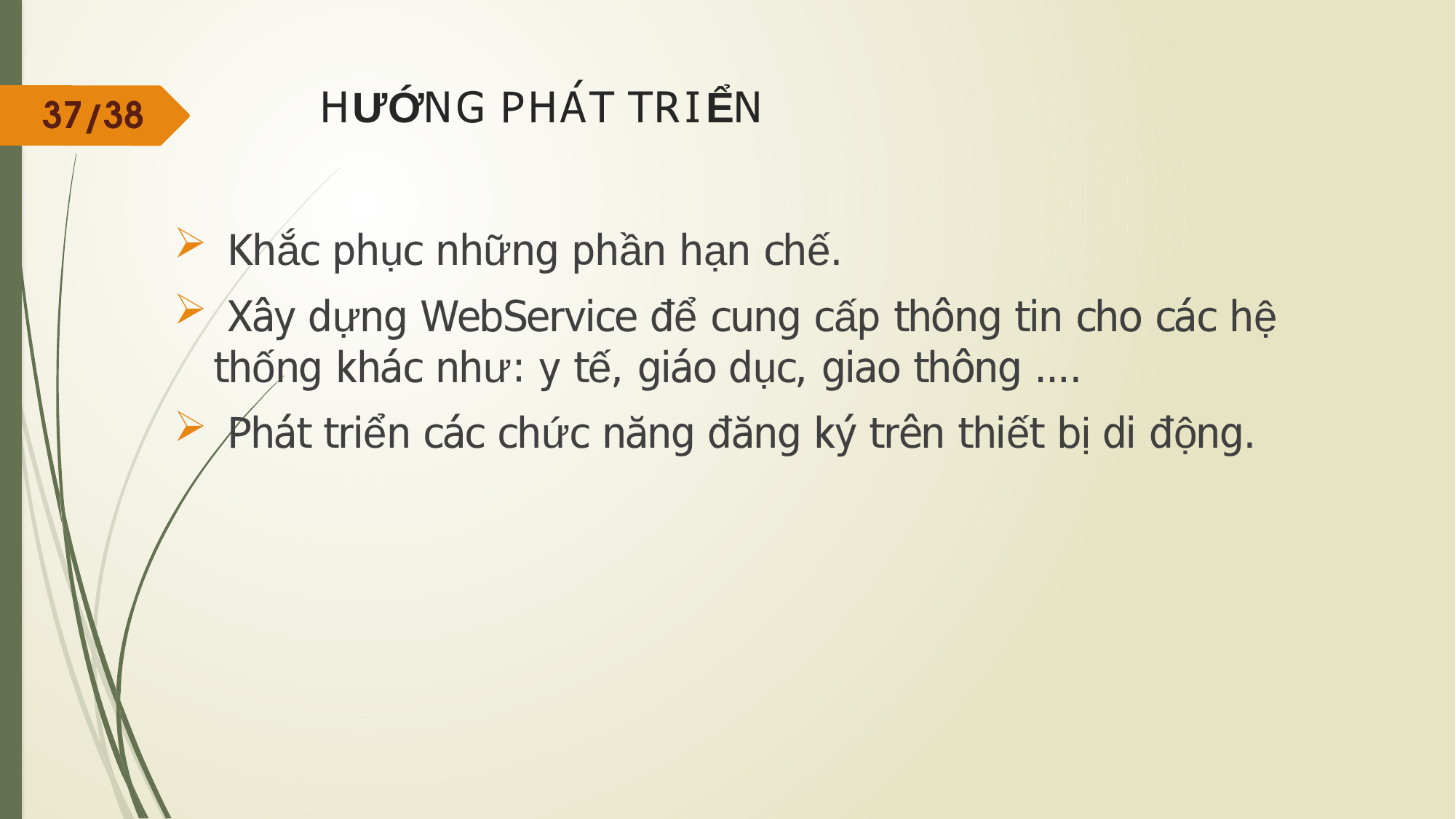

# HƯỚNG PHÁT TRIỂN
37/38
 Khắc phục những phần hạn chế.
 Xây dựng WebService để cung cấp thông tin cho các hệ thống khác như: y tế, giáo dục, giao thông ….
 Phát triển các chức năng đăng ký trên thiết bị di động.